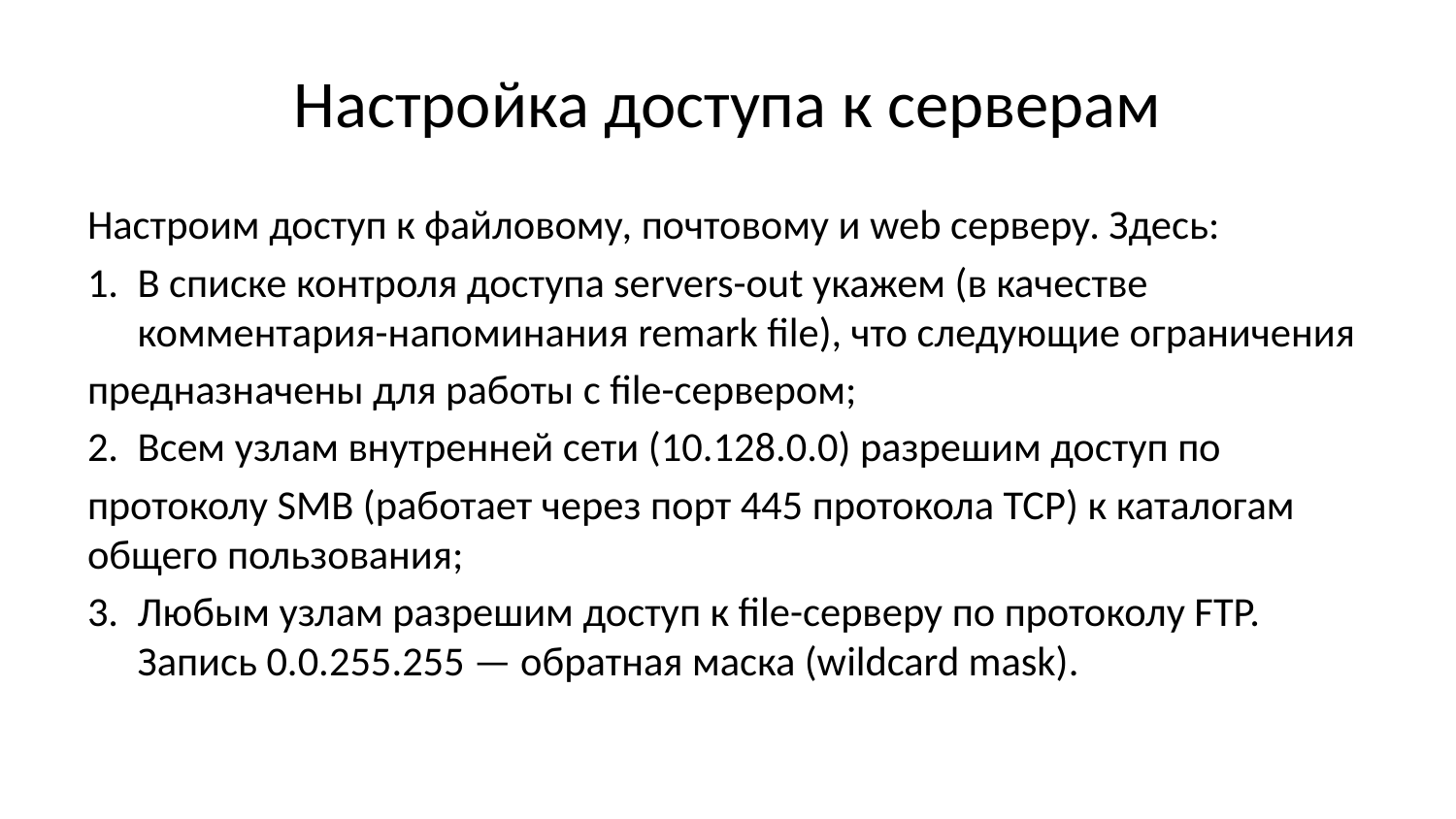

# Настройка доступа к серверам
Настроим доступ к файловому, почтовому и web серверу. Здесь:
В списке контроля доступа servers-out укажем (в качестве комментария-напоминания remark file), что следующие ограничения
предназначены для работы с file-сервером;
Всем узлам внутренней сети (10.128.0.0) разрешим доступ по
протоколу SMB (работает через порт 445 протокола TCP) к каталогам общего пользования;
Любым узлам разрешим доступ к file-серверу по протоколу FTP. Запись 0.0.255.255 — обратная маска (wildcard mask).